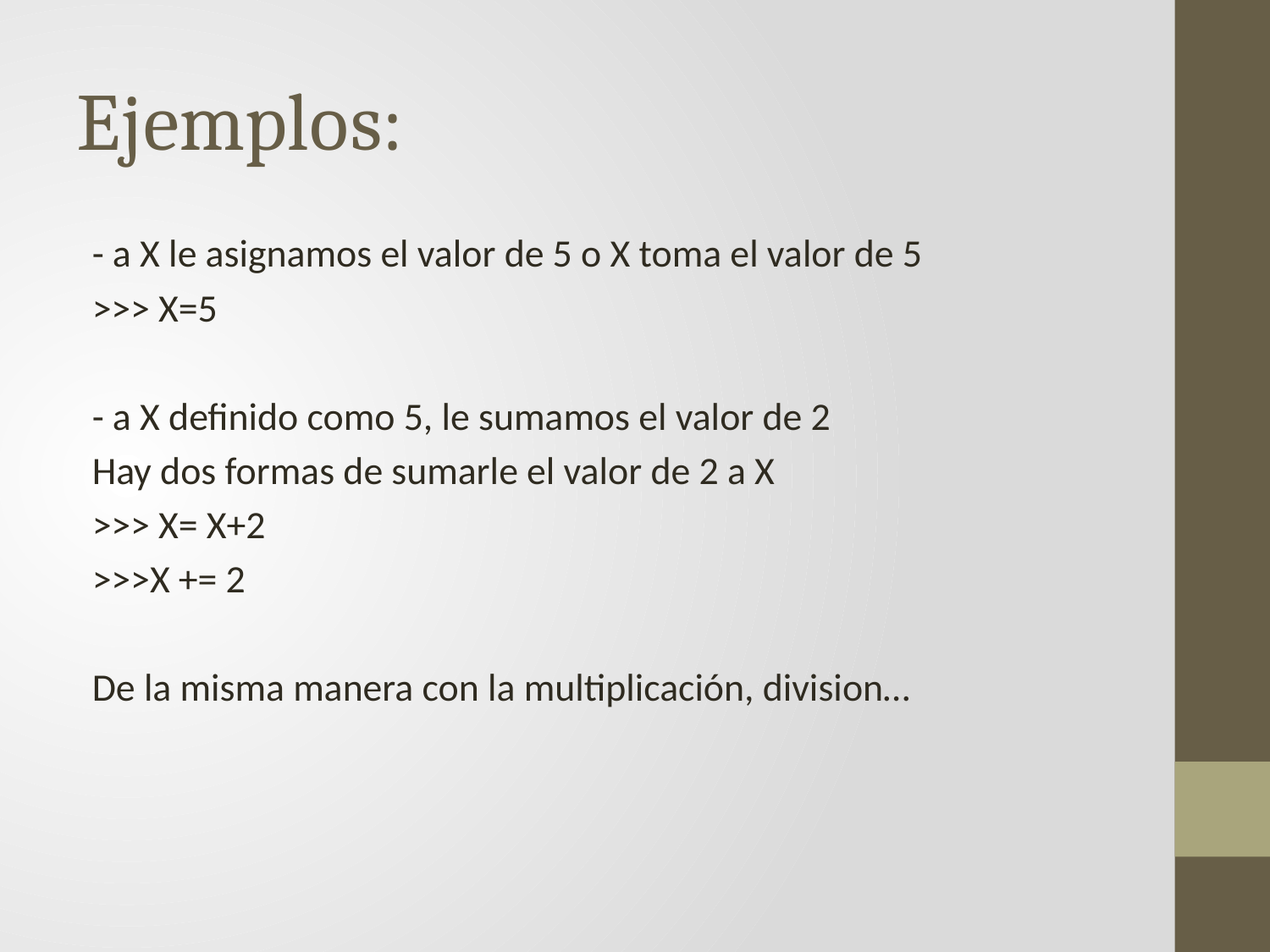

# Ejemplos:
- a X le asignamos el valor de 5 o X toma el valor de 5
>>> X=5

- a X definido como 5, le sumamos el valor de 2
Hay dos formas de sumarle el valor de 2 a X
>>> X= X+2
>>>X += 2

De la misma manera con la multiplicación, division…